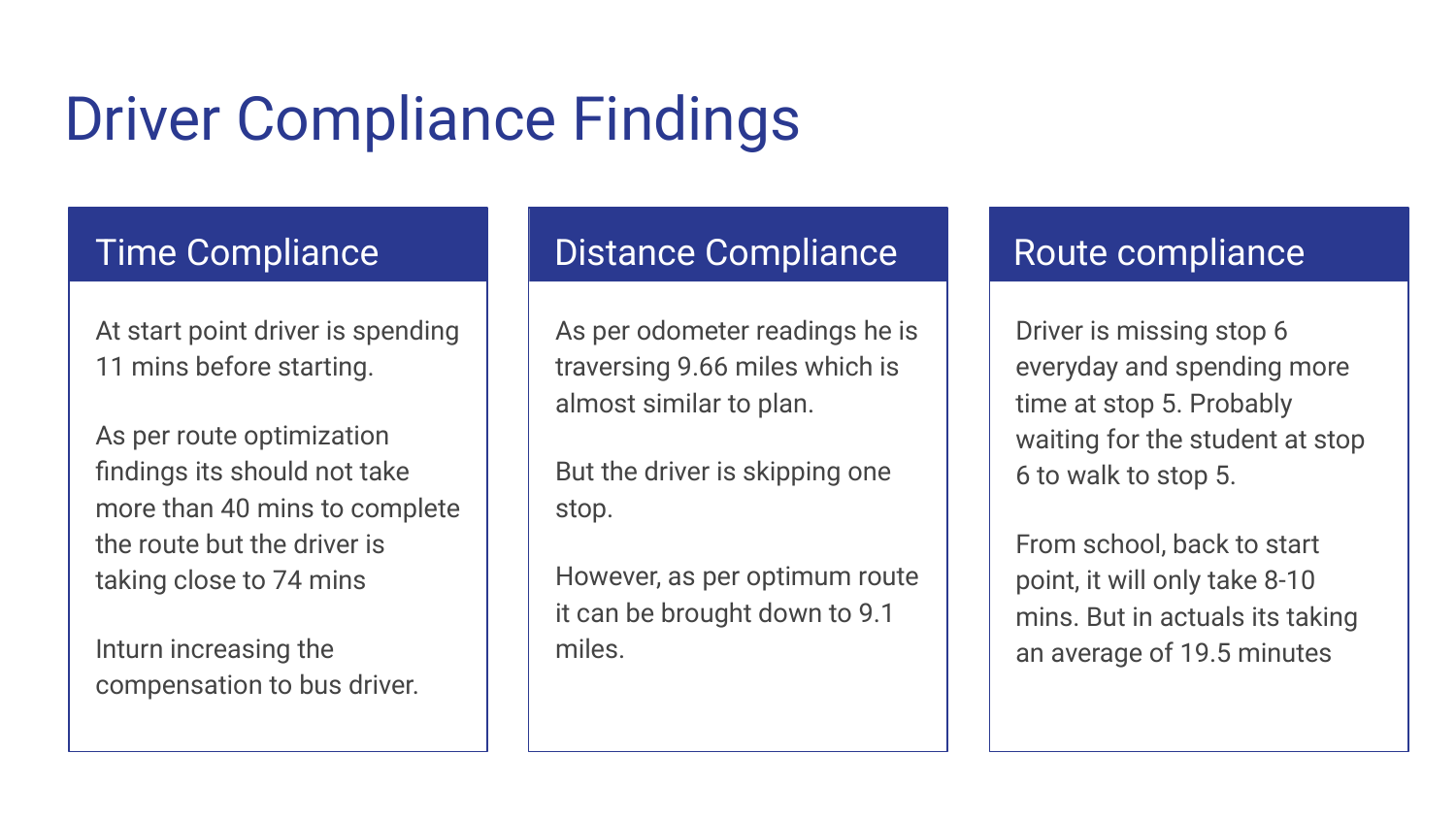

# Driver Compliance Findings

Time Compliance

Distance Compliance

Route compliance
At start point driver is spending 11 mins before starting.
As per route optimization findings its should not take more than 40 mins to complete the route but the driver is taking close to 74 mins
Inturn increasing the compensation to bus driver.

As per odometer readings he is traversing 9.66 miles which is almost similar to plan.
But the driver is skipping one stop.
However, as per optimum route it can be brought down to 9.1 miles.

Driver is missing stop 6 everyday and spending more time at stop 5. Probably waiting for the student at stop 6 to walk to stop 5.
From school, back to start point, it will only take 8-10 mins. But in actuals its taking an average of 19.5 minutes